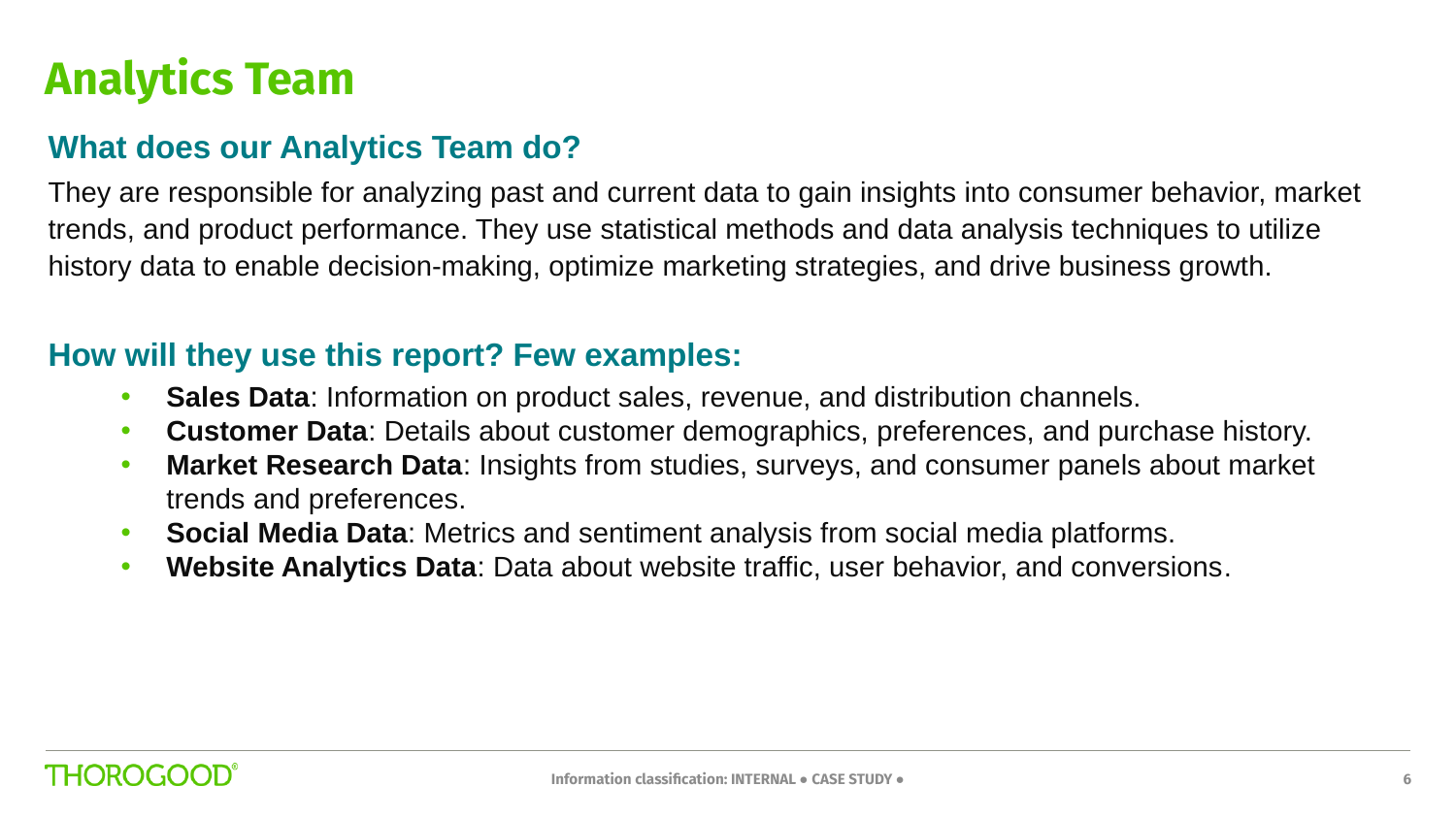

# Analytics Team
What does our Analytics Team do?
They are responsible for analyzing past and current data to gain insights into consumer behavior, market trends, and product performance. They use statistical methods and data analysis techniques to utilize history data to enable decision-making, optimize marketing strategies, and drive business growth.

How will they use this report? Few examples:
Sales Data: Information on product sales, revenue, and distribution channels.
Customer Data: Details about customer demographics, preferences, and purchase history.
Market Research Data: Insights from studies, surveys, and consumer panels about market trends and preferences.
Social Media Data: Metrics and sentiment analysis from social media platforms.
Website Analytics Data: Data about website traffic, user behavior, and conversions.

Information classification: INTERNAL ● CASE STUDY ●
6